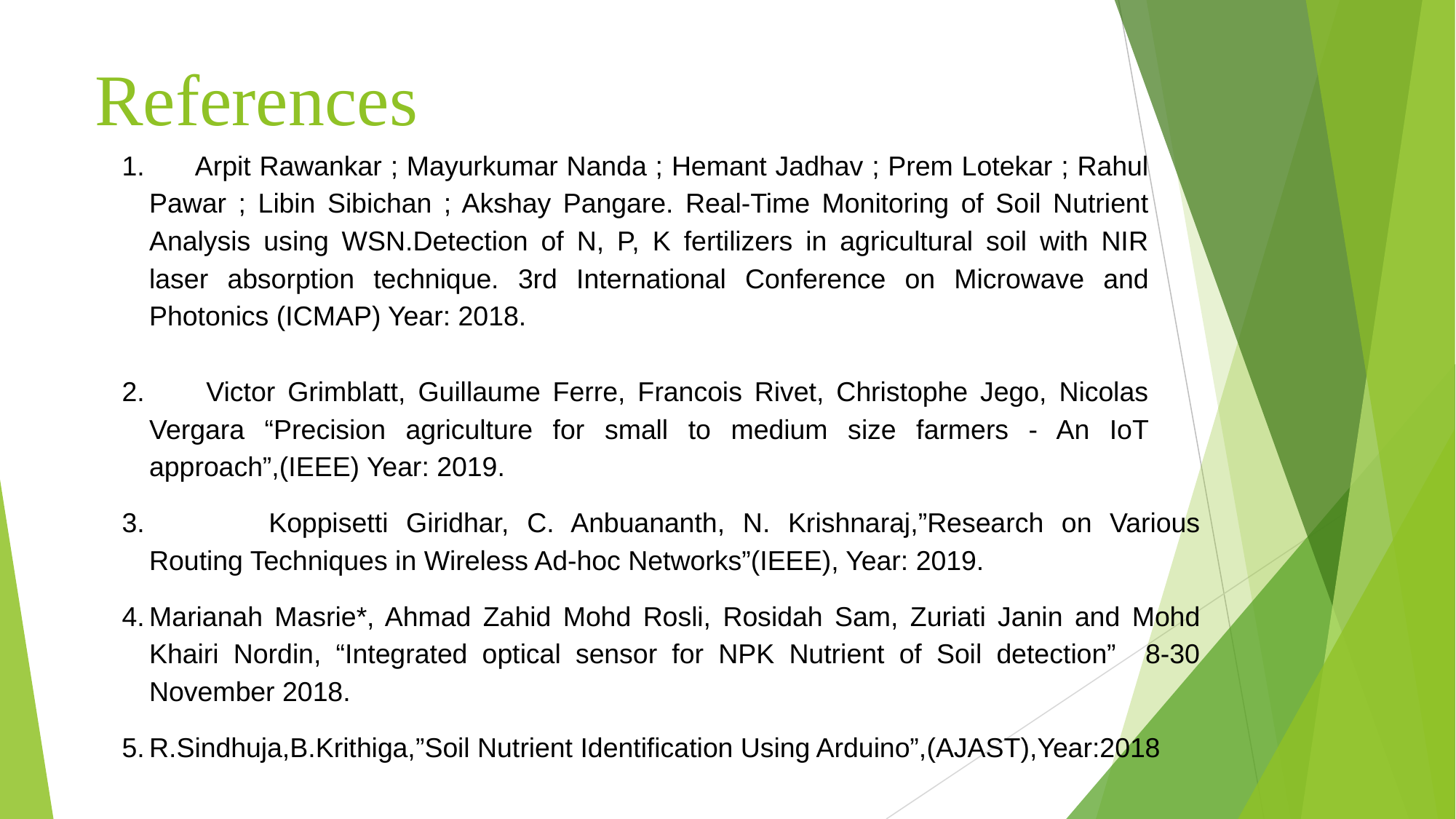

# References

1.      Arpit Rawankar ; Mayurkumar Nanda ; Hemant Jadhav ; Prem Lotekar ; Rahul Pawar ; Libin Sibichan ; Akshay Pangare. Real-Time Monitoring of Soil Nutrient Analysis using WSN.Detection of N, P, K fertilizers in agricultural soil with NIR laser absorption technique. 3rd International Conference on Microwave and Photonics (ICMAP) Year: 2018.

2.     Victor Grimblatt, Guillaume Ferre, Francois Rivet, Christophe Jego, Nicolas Vergara “Precision agriculture for small to medium size farmers - An IoT approach”,(IEEE) Year: 2019.
3. 	Koppisetti Giridhar, C. Anbuananth, N. Krishnaraj,”Research on Various Routing Techniques in Wireless Ad-hoc Networks”(IEEE), Year: 2019.
4.	Marianah Masrie*, Ahmad Zahid Mohd Rosli, Rosidah Sam, Zuriati Janin and Mohd Khairi Nordin, “Integrated optical sensor for NPK Nutrient of Soil detection”  8-30 November 2018.
5.	R.Sindhuja,B.Krithiga,”Soil Nutrient Identification Using Arduino”,(AJAST),Year:2018